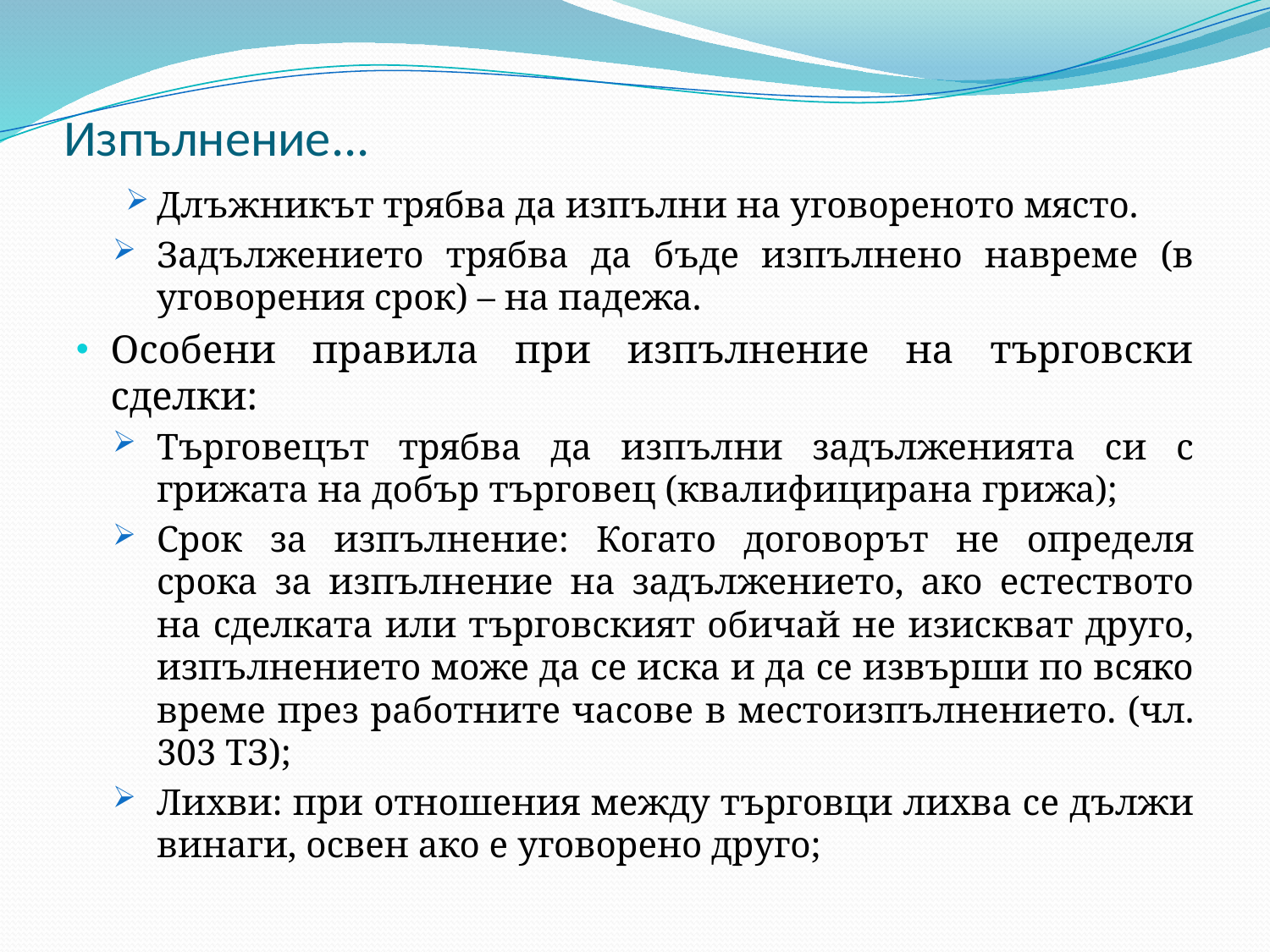

# Изпълнение...
Длъжникът трябва да изпълни на уговореното място.
Задължението трябва да бъде изпълнено навреме (в уговорения срок) – на падежа.
Особени правила при изпълнение на търговски сделки:
Търговецът трябва да изпълни задълженията си с грижата на добър търговец (квалифицирана грижа);
Срок за изпълнение: Когато договорът не определя срока за изпълнение на задължението, ако естеството на сделката или търговският обичай не изискват друго, изпълнението може да се иска и да се извърши по всяко време през работните часове в местоизпълнението. (чл. 303 ТЗ);
Лихви: при отношения между търговци лихва се дължи винаги, освен ако е уговорено друго;